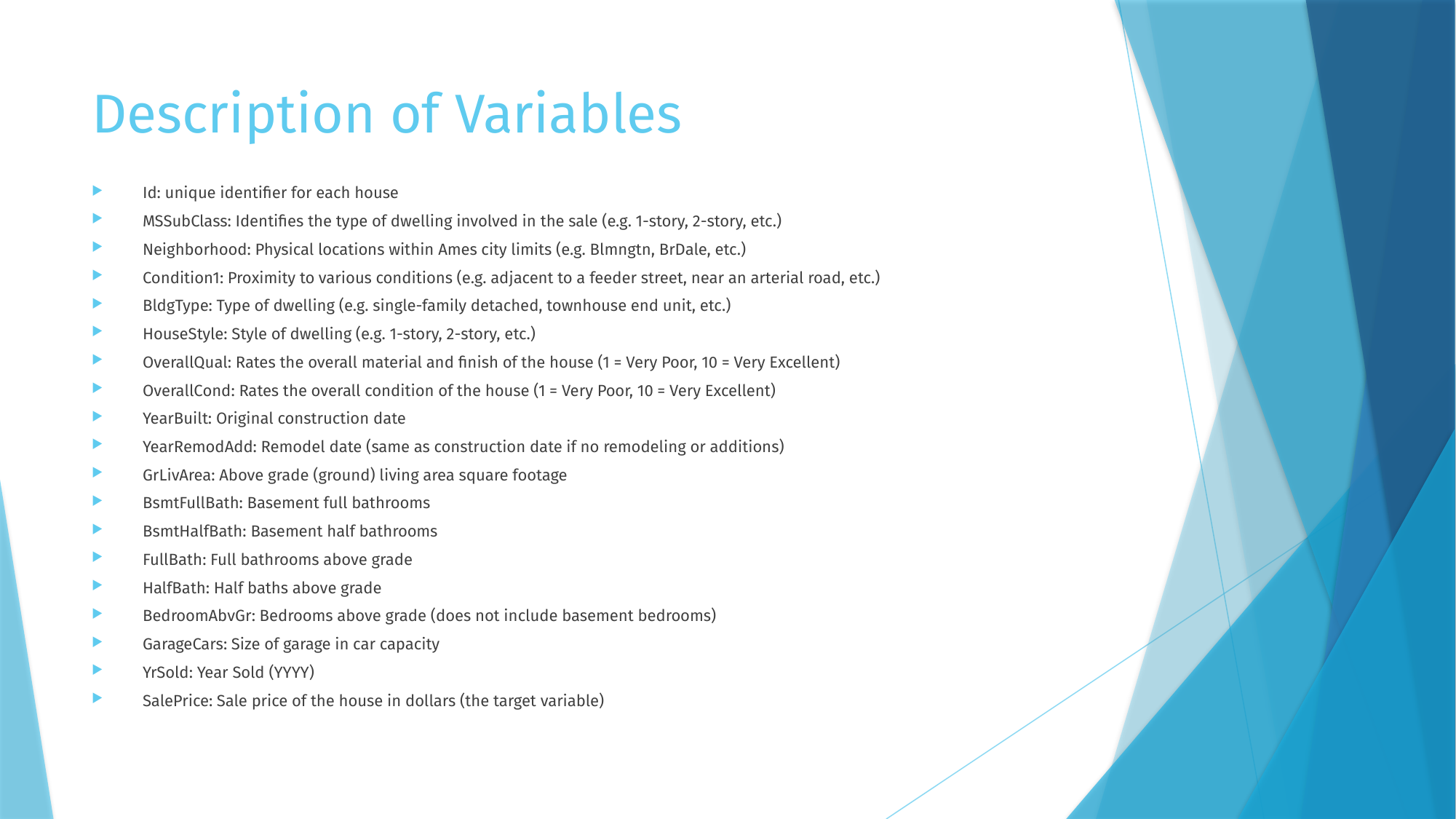

# Description of Variables
Id: unique identifier for each house
MSSubClass: Identifies the type of dwelling involved in the sale (e.g. 1-story, 2-story, etc.)
Neighborhood: Physical locations within Ames city limits (e.g. Blmngtn, BrDale, etc.)
Condition1: Proximity to various conditions (e.g. adjacent to a feeder street, near an arterial road, etc.)
BldgType: Type of dwelling (e.g. single-family detached, townhouse end unit, etc.)
HouseStyle: Style of dwelling (e.g. 1-story, 2-story, etc.)
OverallQual: Rates the overall material and finish of the house (1 = Very Poor, 10 = Very Excellent)
OverallCond: Rates the overall condition of the house (1 = Very Poor, 10 = Very Excellent)
YearBuilt: Original construction date
YearRemodAdd: Remodel date (same as construction date if no remodeling or additions)
GrLivArea: Above grade (ground) living area square footage
BsmtFullBath: Basement full bathrooms
BsmtHalfBath: Basement half bathrooms
FullBath: Full bathrooms above grade
HalfBath: Half baths above grade
BedroomAbvGr: Bedrooms above grade (does not include basement bedrooms)
GarageCars: Size of garage in car capacity
YrSold: Year Sold (YYYY)
SalePrice: Sale price of the house in dollars (the target variable)